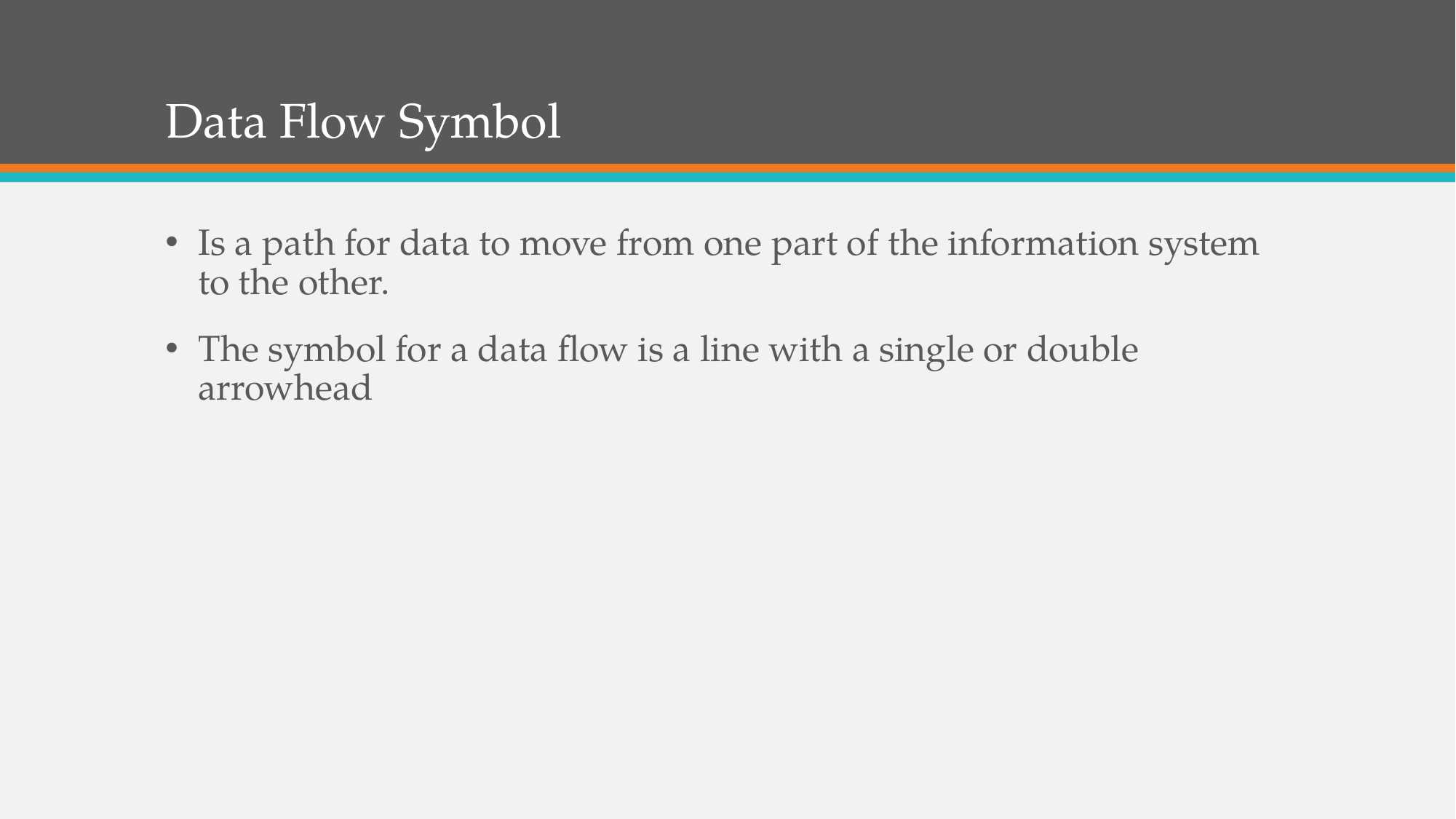

# Data Flow Symbol
Is a path for data to move from one part of the information system to the other.
The symbol for a data flow is a line with a single or double arrowhead